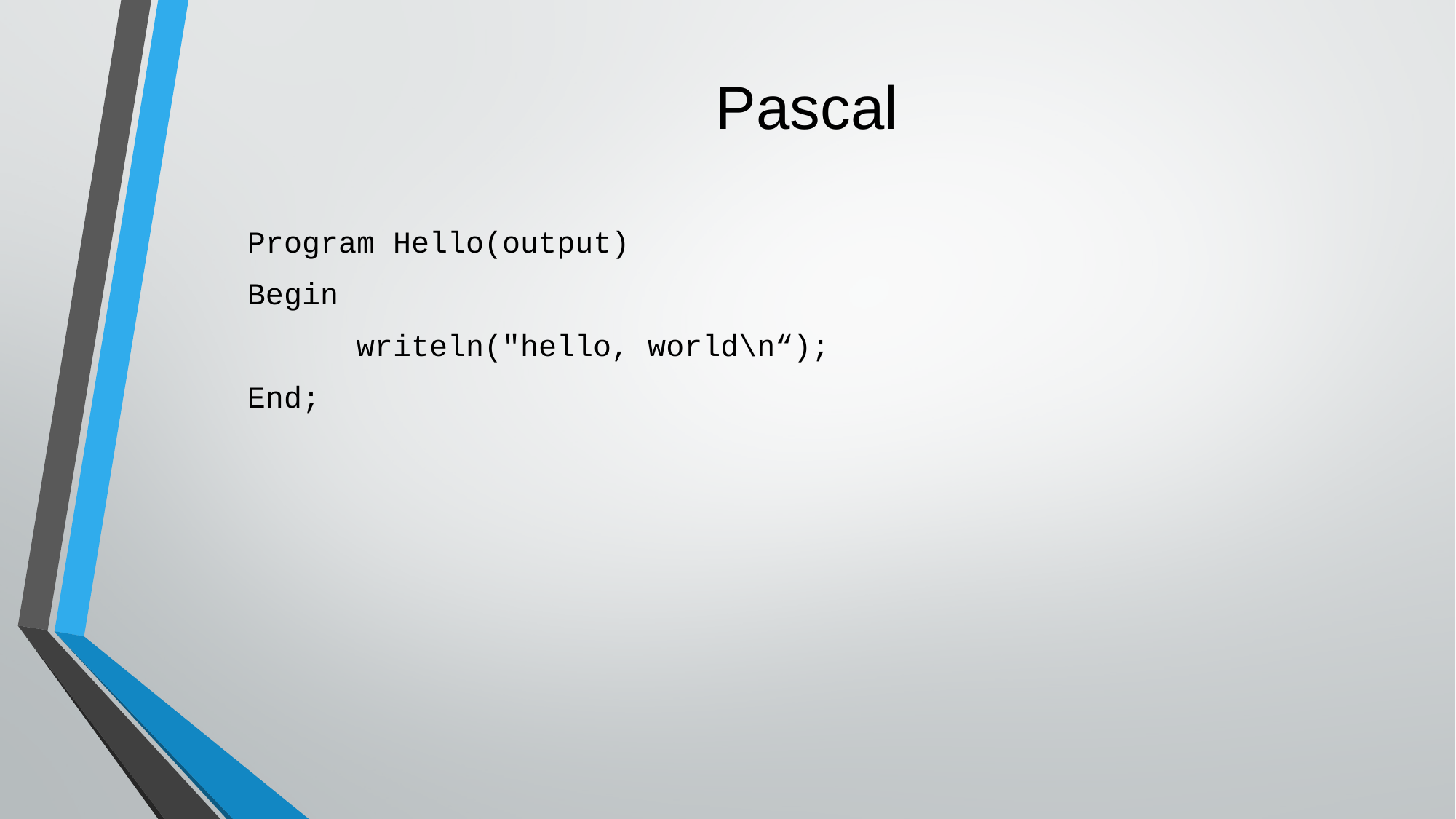

# Pascal
Program Hello(output)
Begin
	writeln("hello, world\n“);
End;